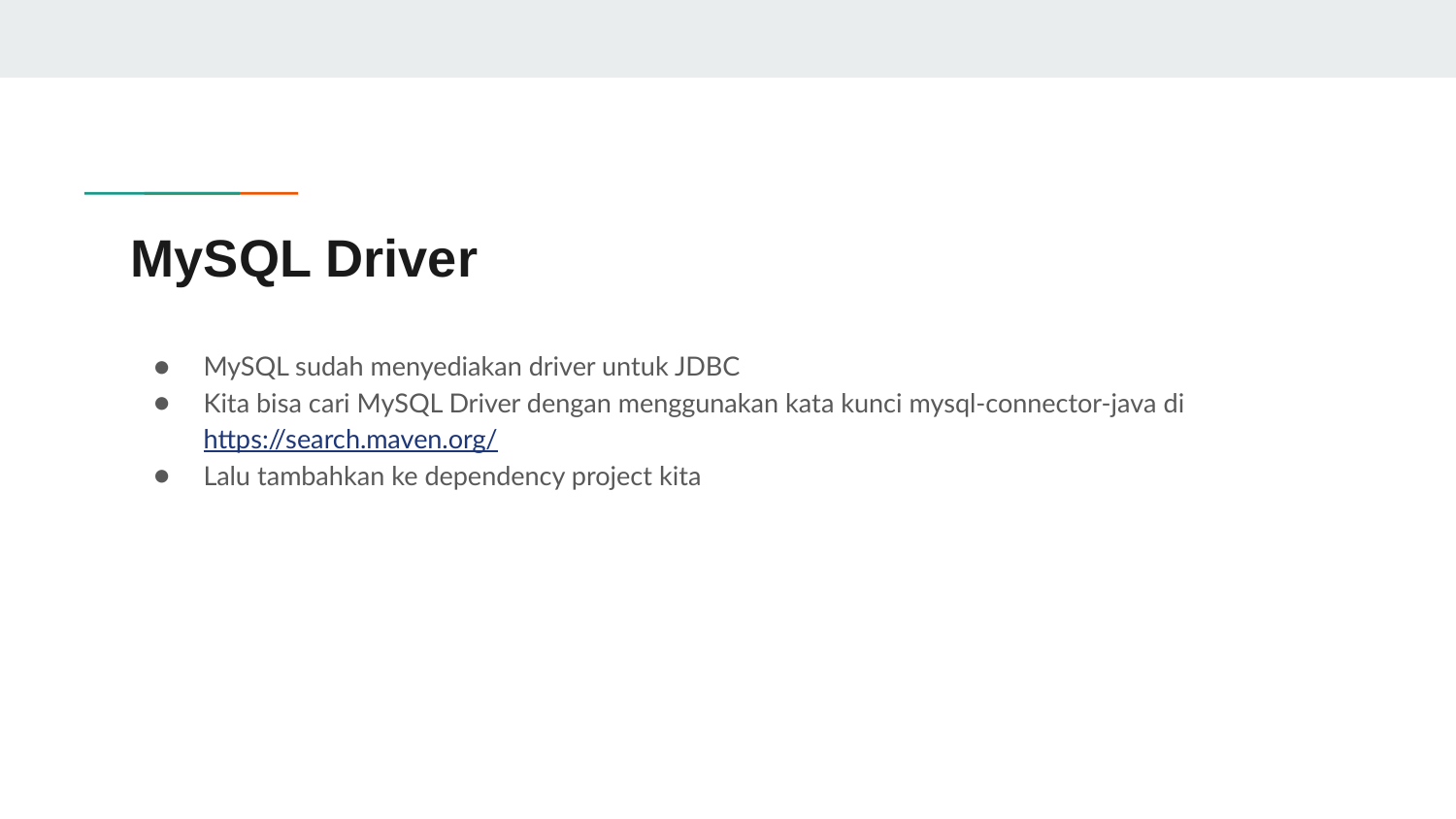

# MySQL Driver
MySQL sudah menyediakan driver untuk JDBC
Kita bisa cari MySQL Driver dengan menggunakan kata kunci mysql-connector-java di https://search.maven.org/
Lalu tambahkan ke dependency project kita